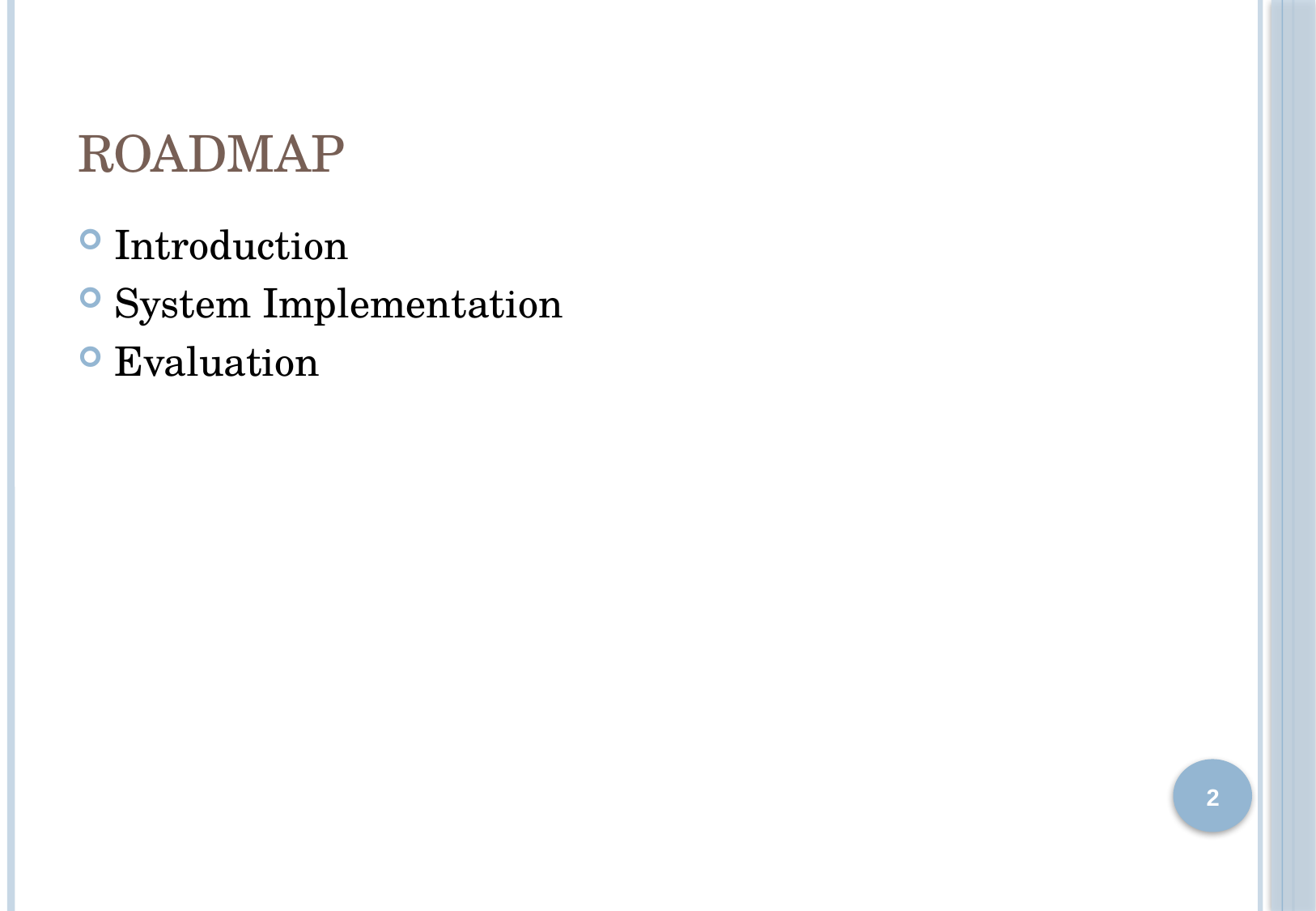

# Roadmap
Introduction
System Implementation
Evaluation
2